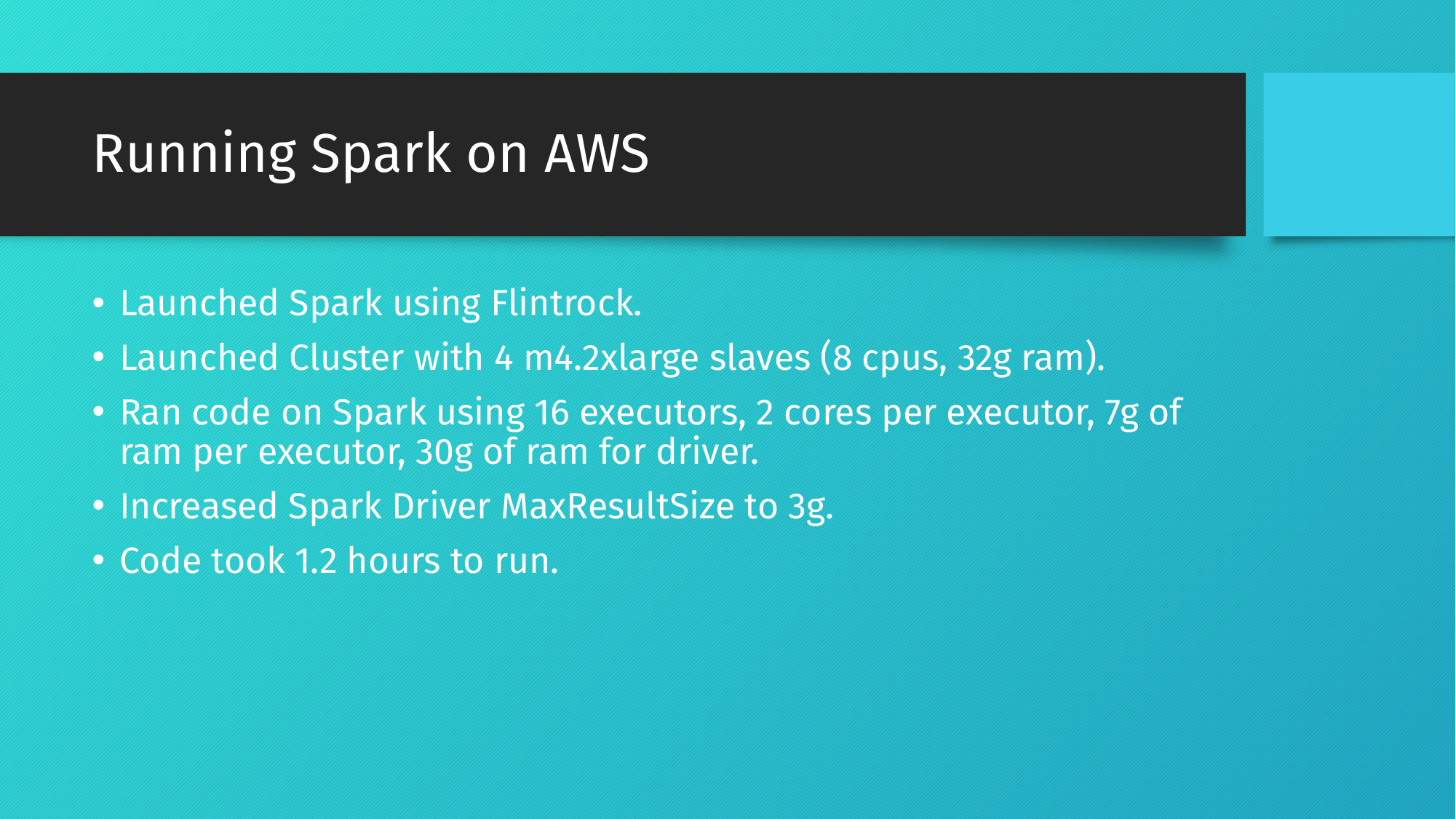

# Running Spark on AWS
Launched Spark using Flintrock.
Launched Cluster with 4 m4.2xlarge slaves (8 cpus, 32g ram).
Ran code on Spark using 16 executors, 2 cores per executor, 7g of ram per executor, 30g of ram for driver.
Increased Spark Driver MaxResultSize to 3g.
Code took 1.2 hours to run.